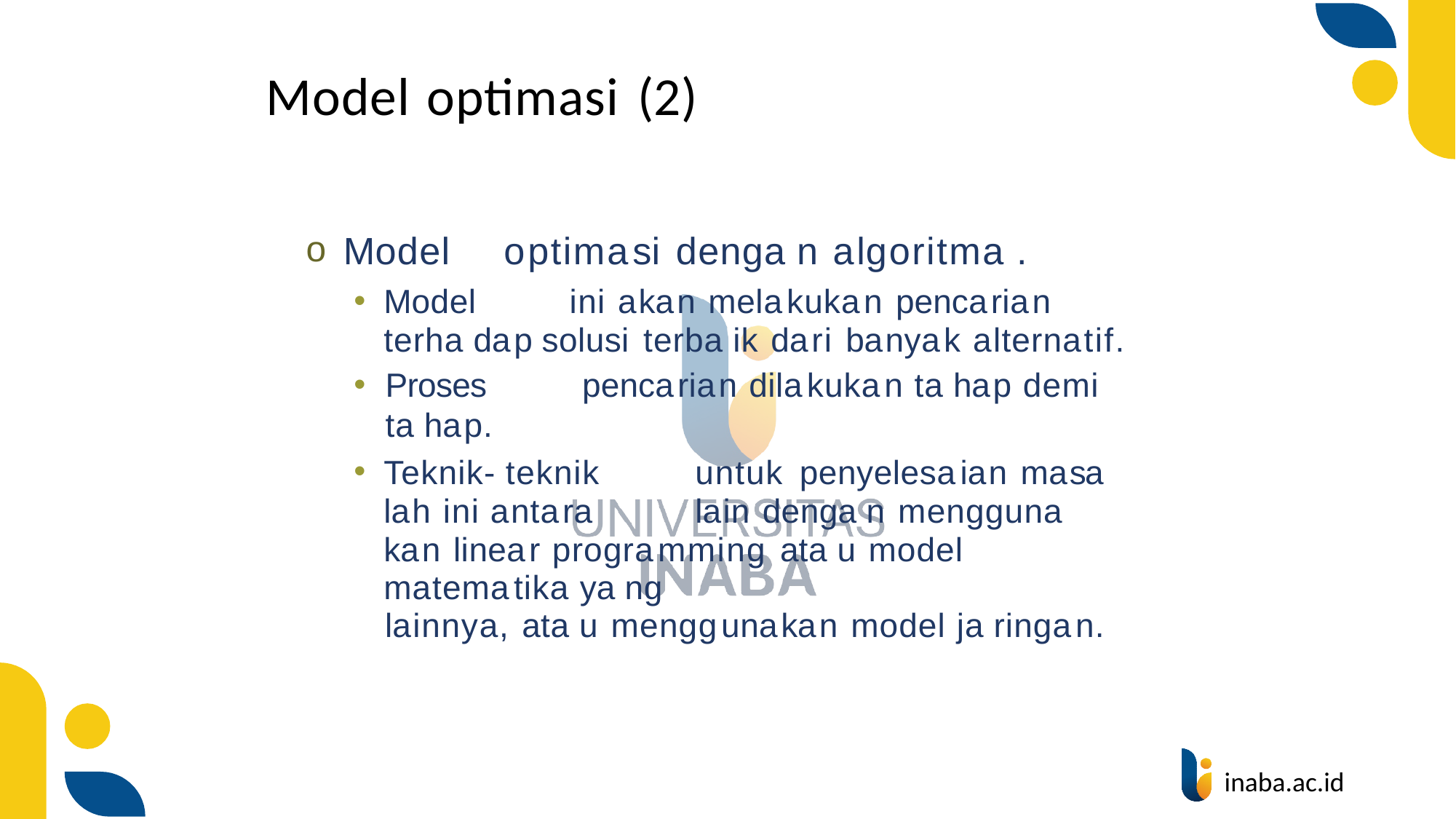

# Model optimasi (2)
Model	optimasi denga n algoritma .
Model	ini akan melakukan pencarian terha dap solusi terba ik dari banyak alternatif.
Proses	pencarian dilakukan ta hap demi ta hap.
Teknik- teknik	untuk	penyelesaian masa lah ini antara	lain denga n mengguna kan linear programming ata u model	matematika	ya ng
lainnya, ata u menggunakan model ja ringan.